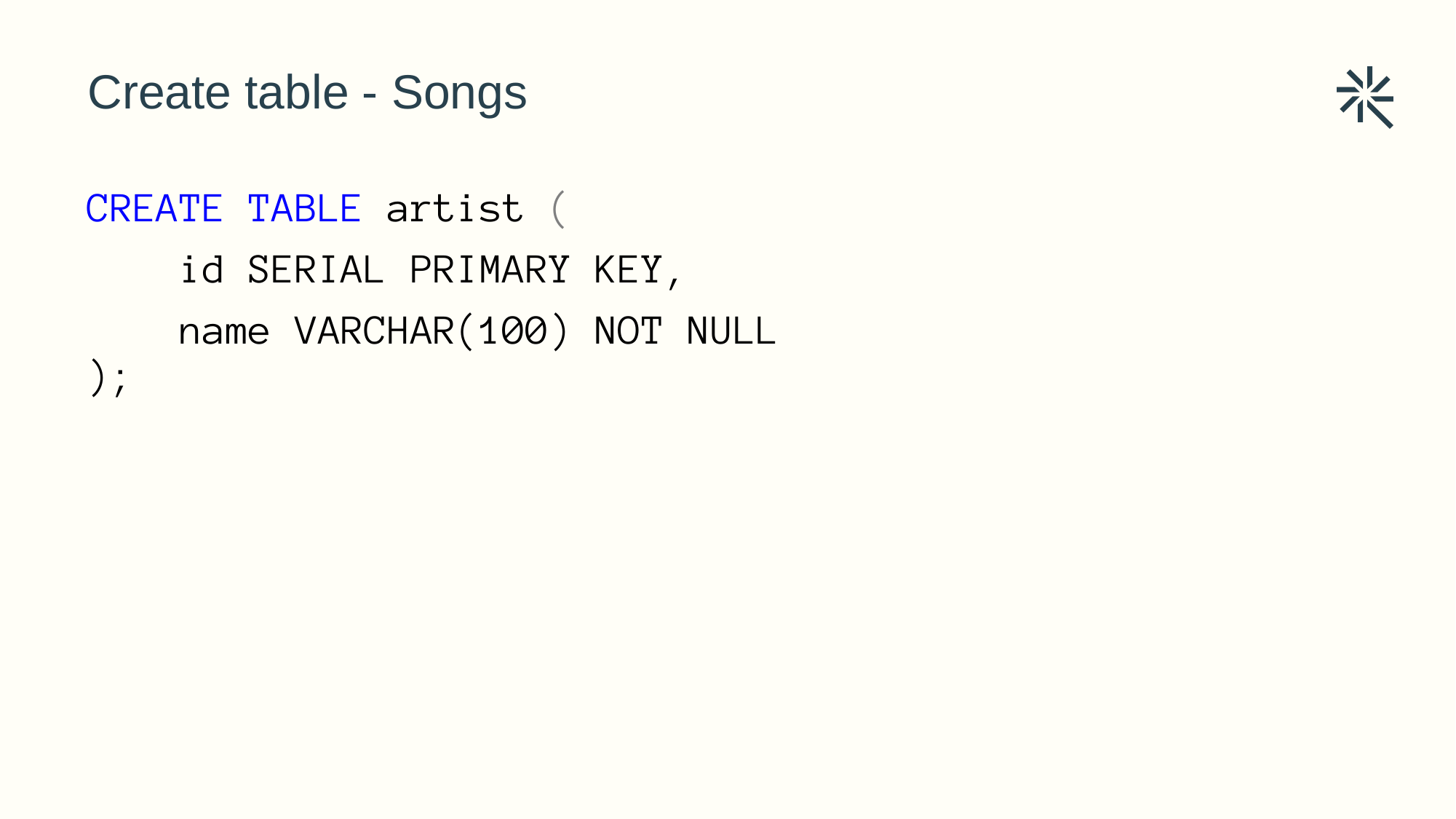

# Create table - Songs
CREATE TABLE artist (
    id SERIAL PRIMARY KEY,
    name VARCHAR(100) NOT NULL
);